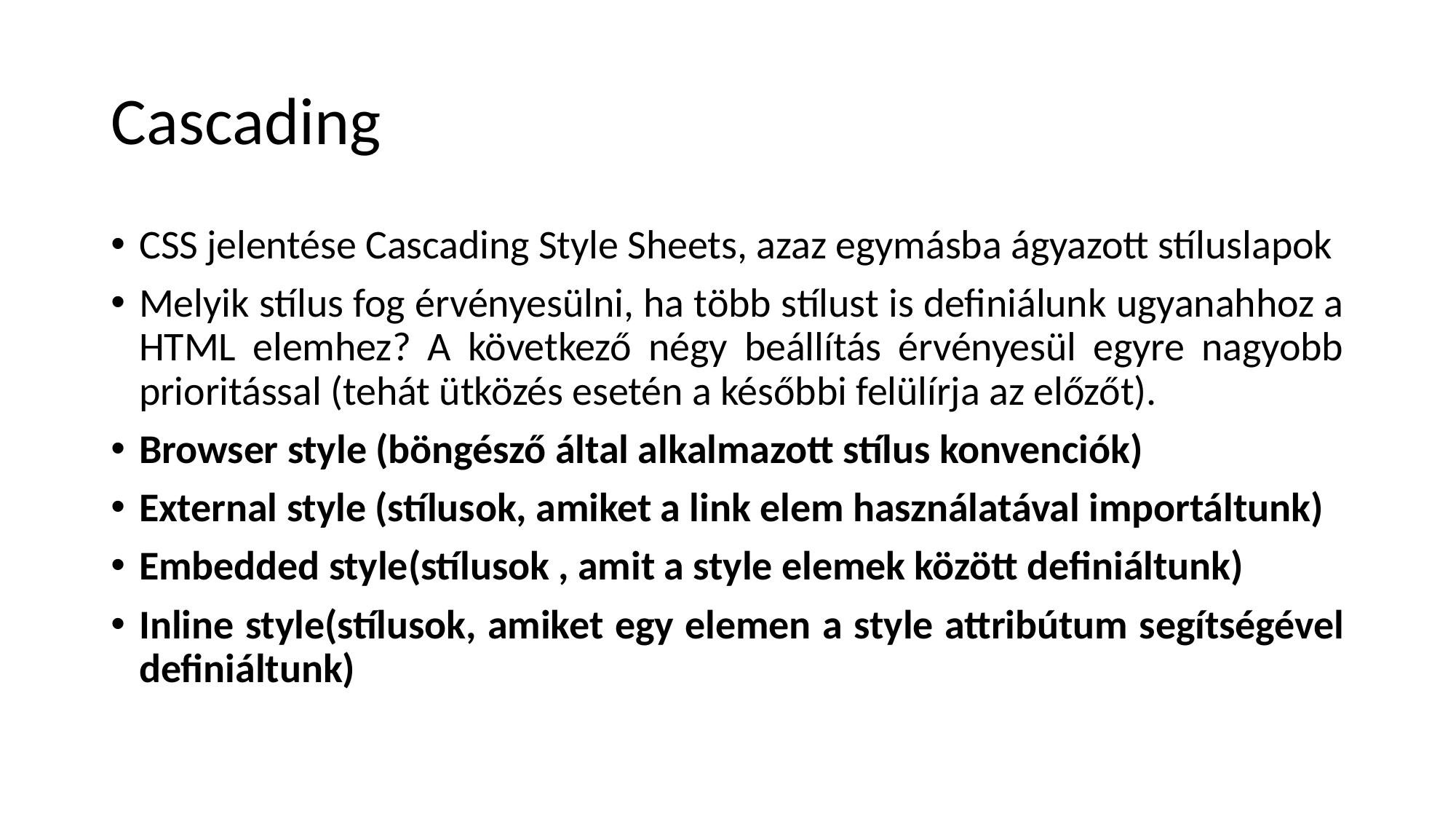

# Cascading
CSS jelentése Cascading Style Sheets, azaz egymásba ágyazott stíluslapok
Melyik stílus fog érvényesülni, ha több stílust is definiálunk ugyanahhoz a HTML elemhez? A következő négy beállítás érvényesül egyre nagyobb prioritással (tehát ütközés esetén a későbbi felülírja az előzőt).
Browser style (böngésző által alkalmazott stílus konvenciók)
External style (stílusok, amiket a link elem használatával importáltunk)
Embedded style(stílusok , amit a style elemek között definiáltunk)
Inline style(stílusok, amiket egy elemen a style attribútum segítségével definiáltunk)